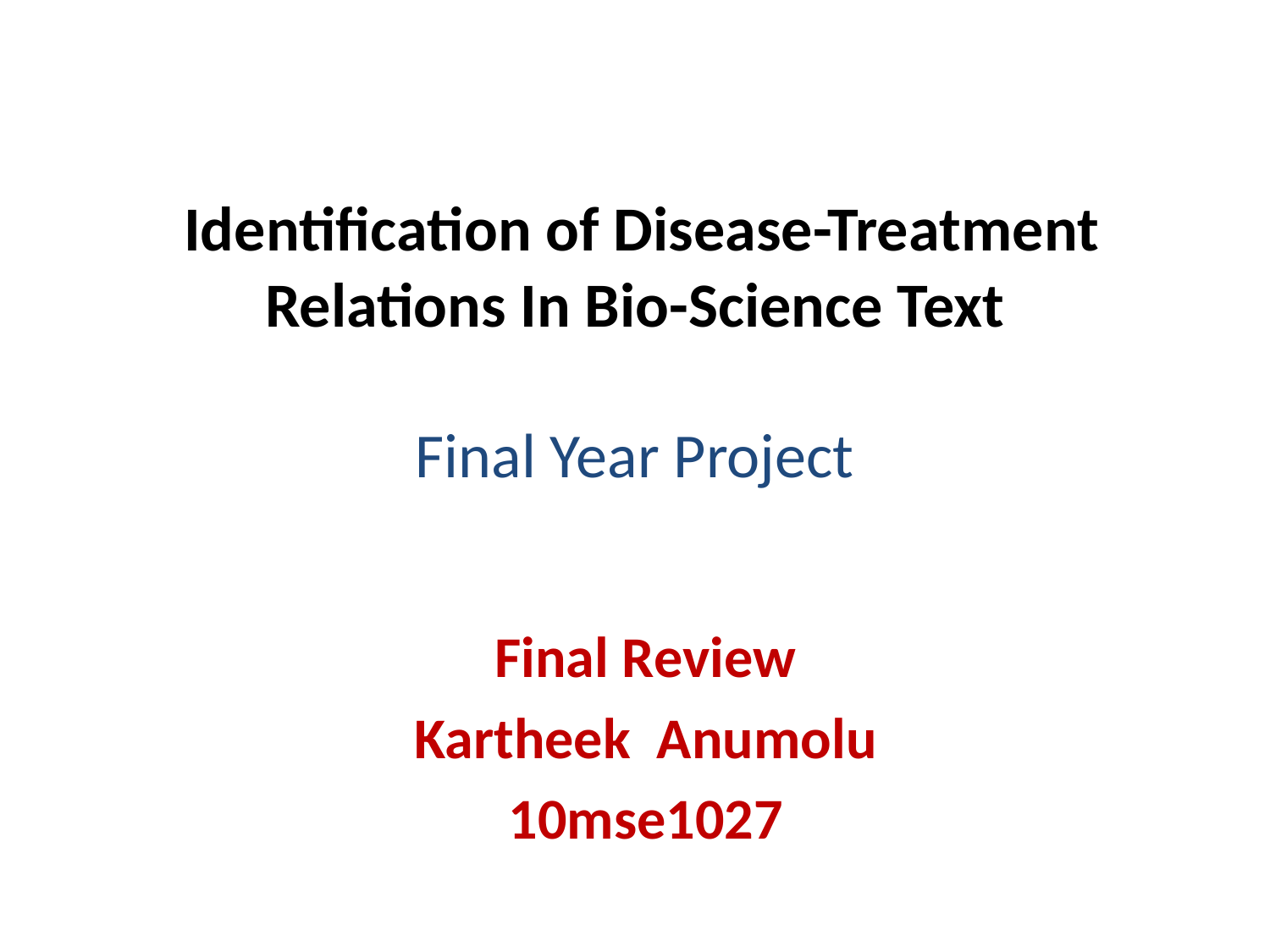

# Identification of Disease-Treatment Relations In Bio-Science Text Final Year Project
Final Review
Kartheek  Anumolu
10mse1027